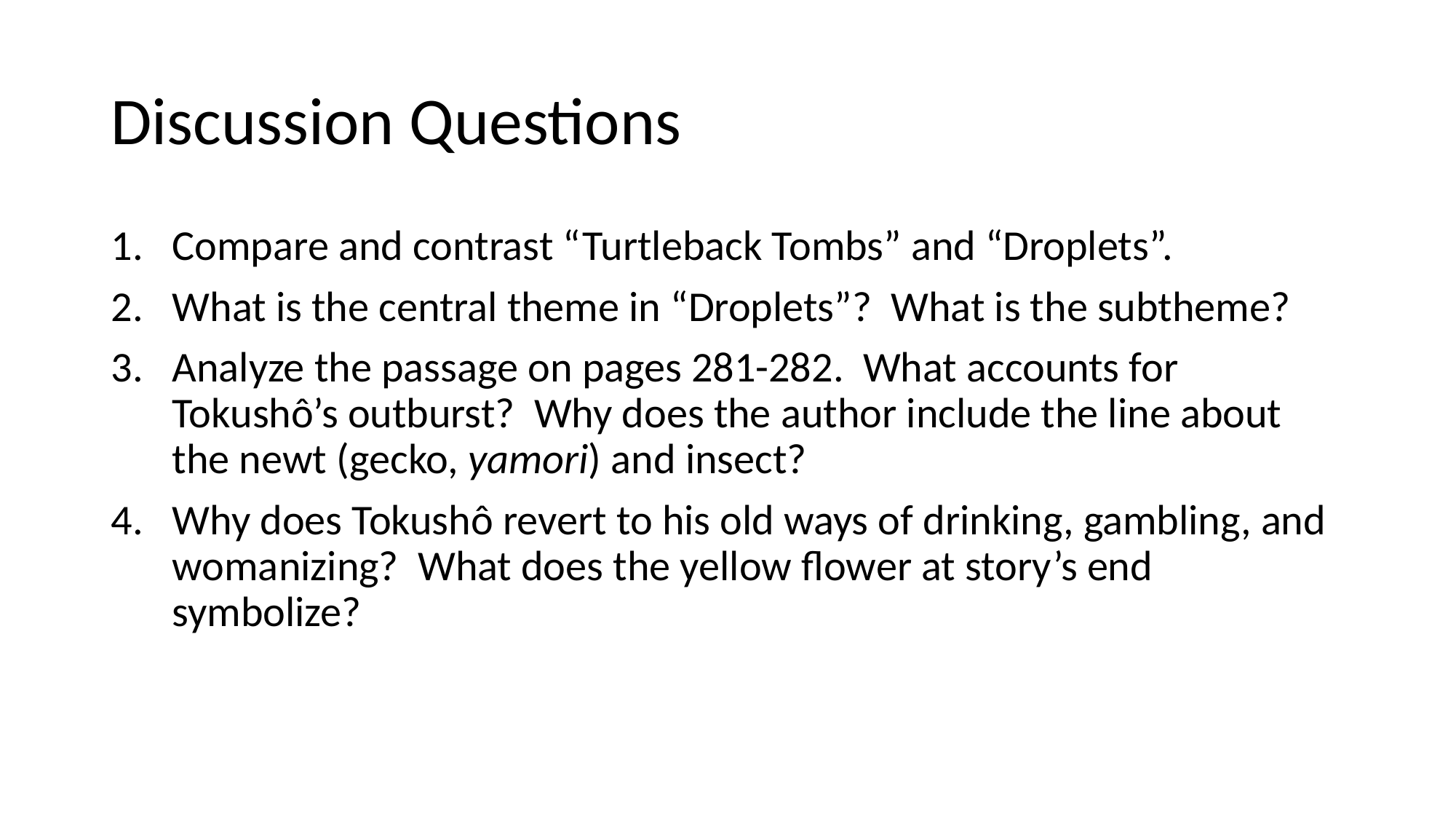

# Discussion Questions
Compare and contrast “Turtleback Tombs” and “Droplets”.
What is the central theme in “Droplets”?  What is the subtheme?
Analyze the passage on pages 281-282.  What accounts for Tokushô’s outburst?  Why does the author include the line about the newt (gecko, yamori) and insect?
Why does Tokushô revert to his old ways of drinking, gambling, and womanizing?  What does the yellow flower at story’s end symbolize?